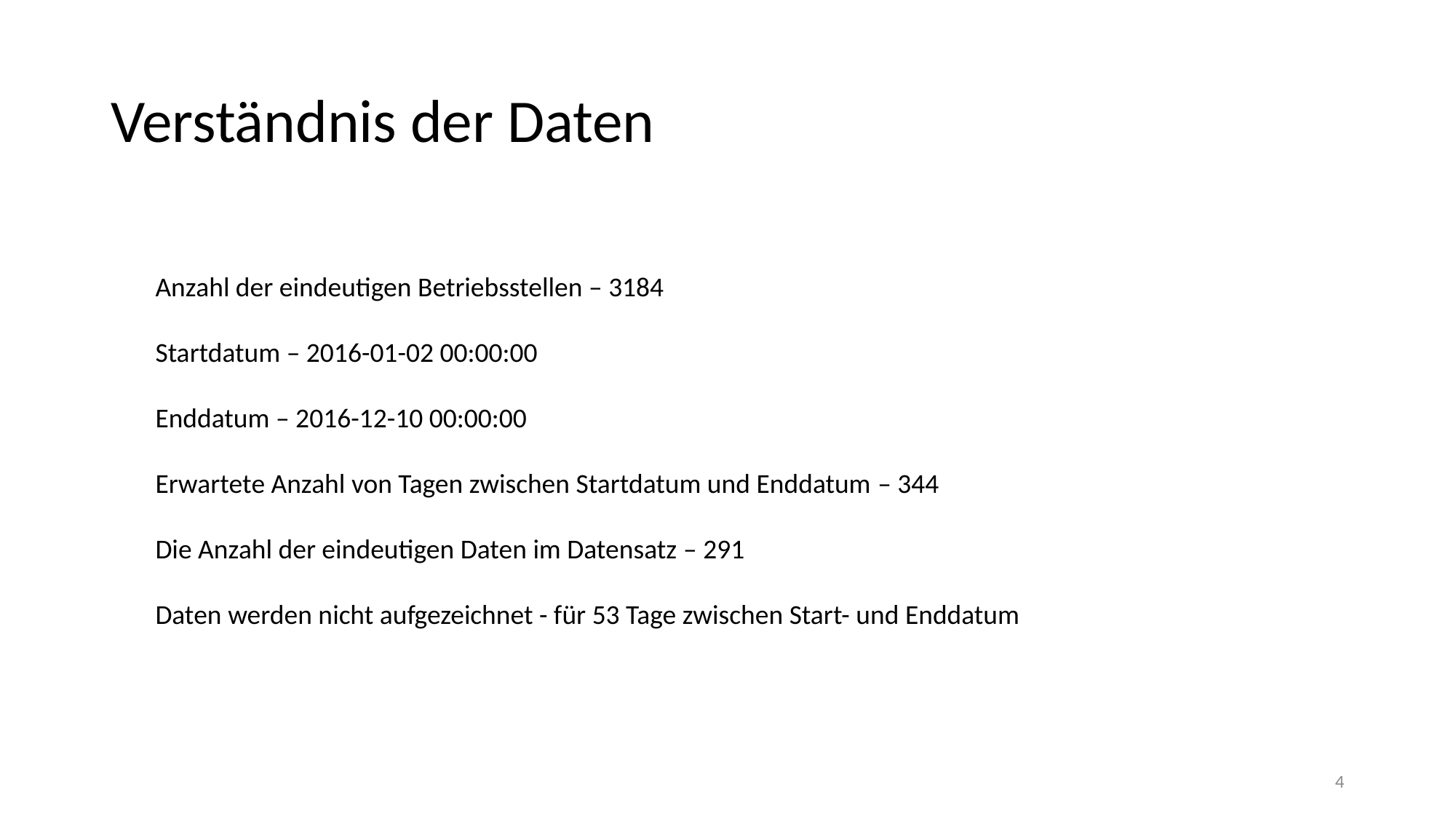

# Verständnis der Daten

Anzahl der eindeutigen Betriebsstellen – 3184

Startdatum – 2016-01-02 00:00:00

Enddatum – 2016-12-10 00:00:00

Erwartete Anzahl von Tagen zwischen Startdatum und Enddatum – 344

Die Anzahl der eindeutigen Daten im Datensatz – 291

Daten werden nicht aufgezeichnet - für 53 Tage zwischen Start- und Enddatum
4